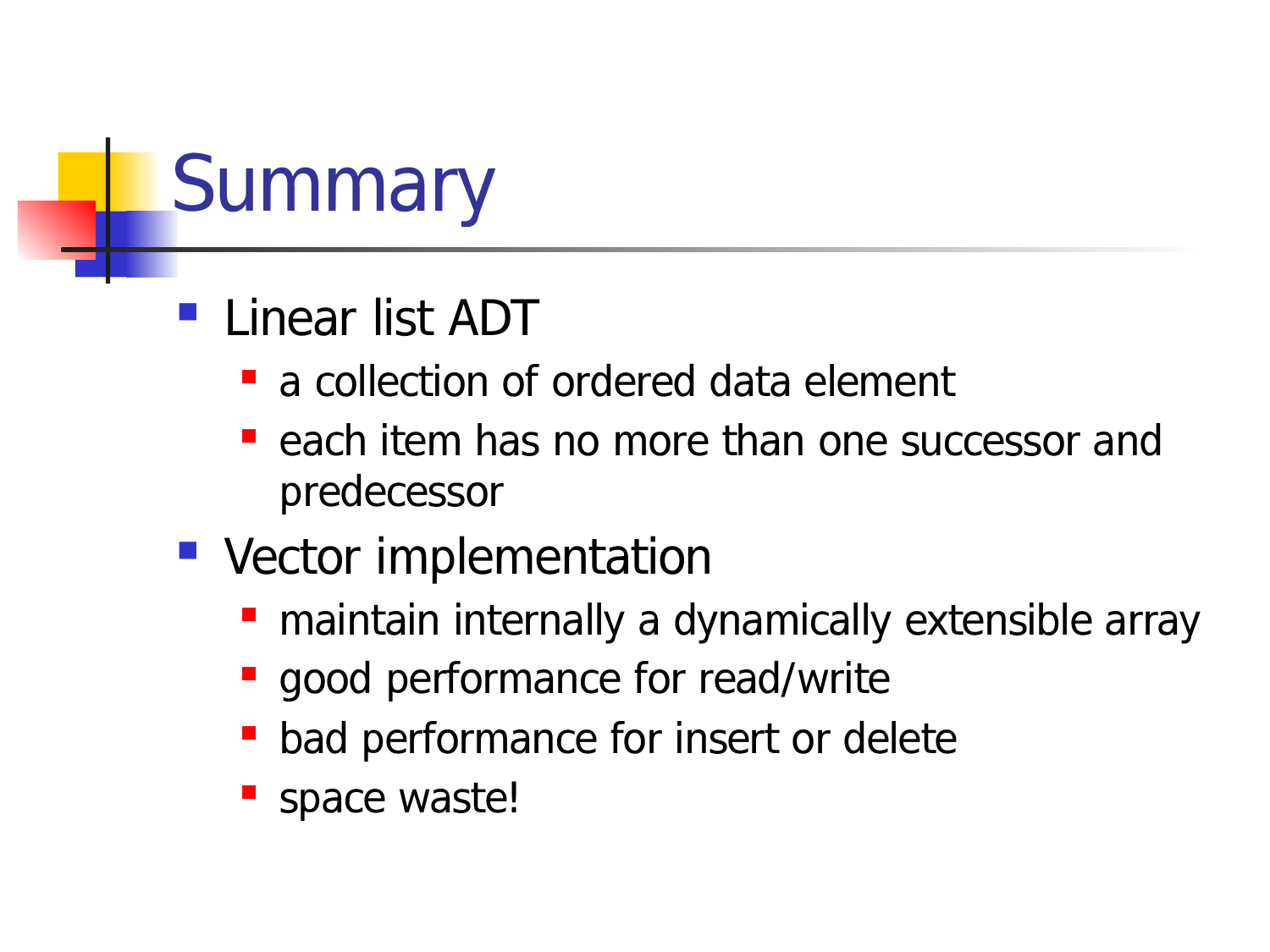

# Summary
Linear list ADT
a collection of ordered data element
each item has no more than one successor and predecessor
Vector implementation
maintain internally a dynamically extensible array
good performance for read/write
bad performance for insert or delete
space waste!